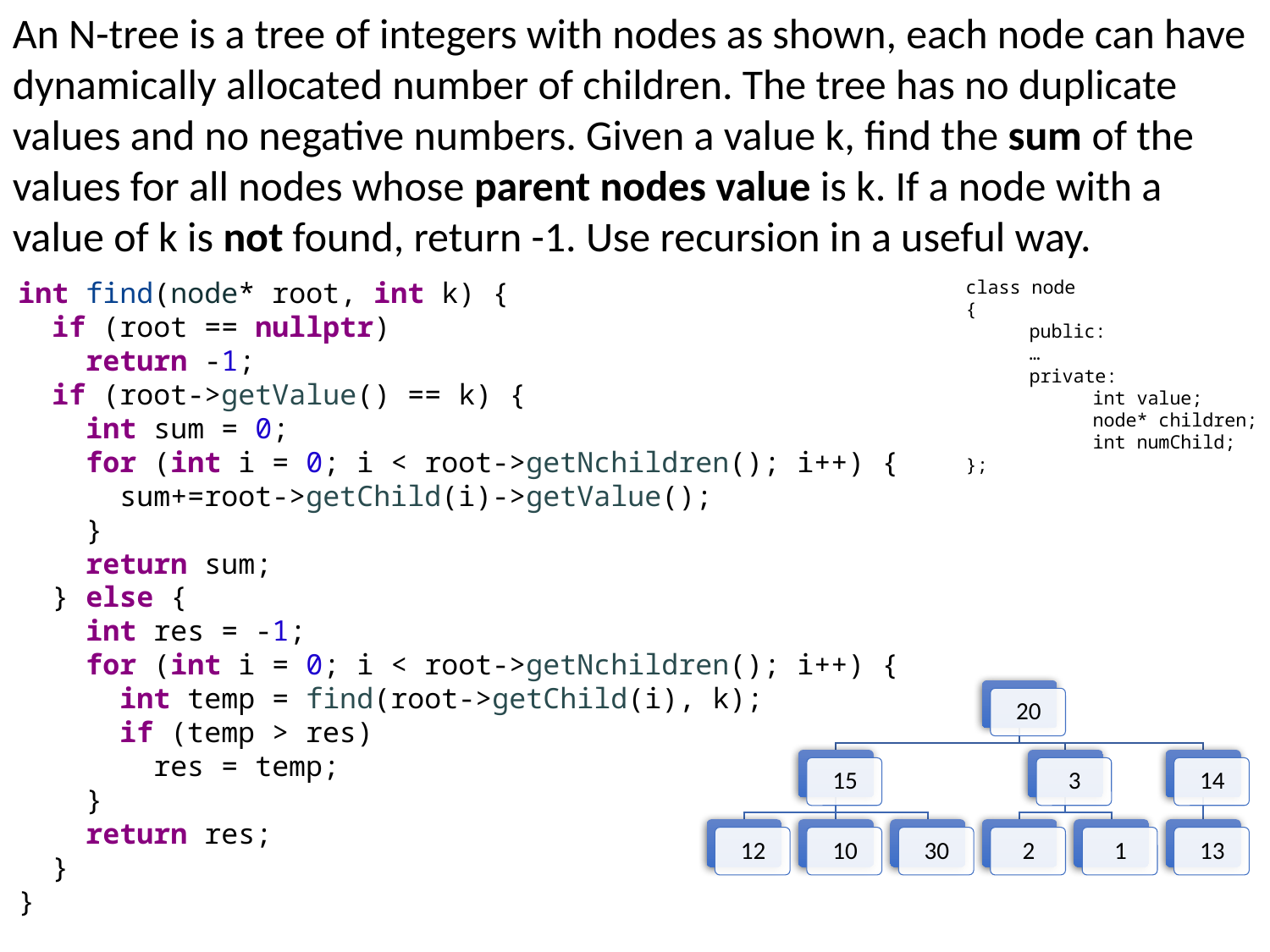

An N-tree is a tree of integers with nodes as shown, each node can have dynamically allocated number of children. The tree has no duplicate values and no negative numbers. Given a value k, find the sum of the values for all nodes whose parent nodes value is k. If a node with a value of k is not found, return -1. Use recursion in a useful way.
int find(node* root, int k) {
  if (root == nullptr)
    return -1;
  if (root->getValue() == k) {
    int sum = 0;
    for (int i = 0; i < root->getNchildren(); i++) {
      sum+=root->getChild(i)->getValue();
    }
    return sum;
  } else {
    int res = -1;
    for (int i = 0; i < root->getNchildren(); i++) {
      int temp = find(root->getChild(i), k);
      if (temp > res)
        res = temp;
    }
    return res;
  }
}
class node
{
public:
…
private:
int value;
node* children;
int numChild;
};
20
15
12
10
30
3
2
1
14
13